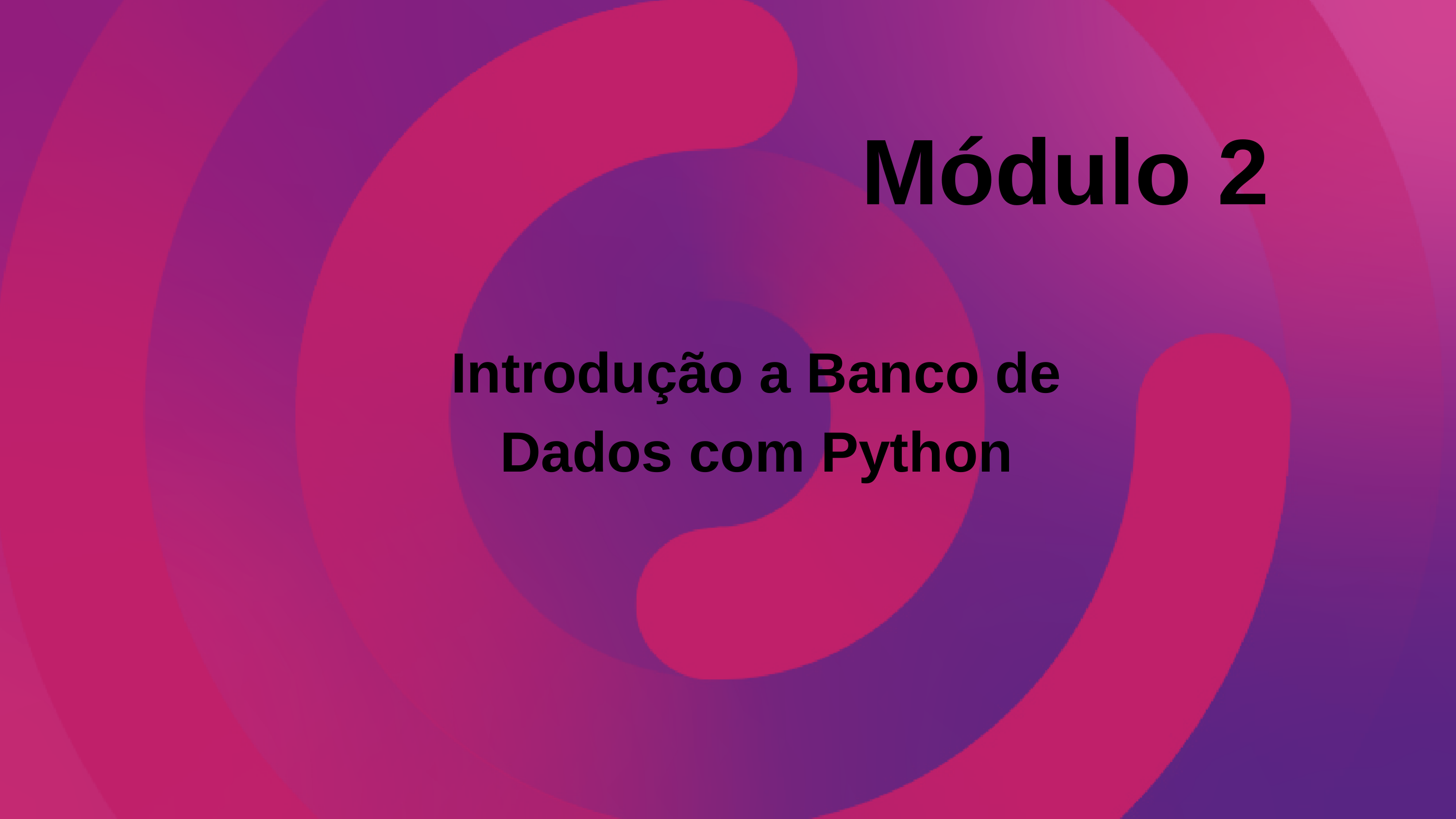

Módulo 2

Introdução a Banco de Dados com Python